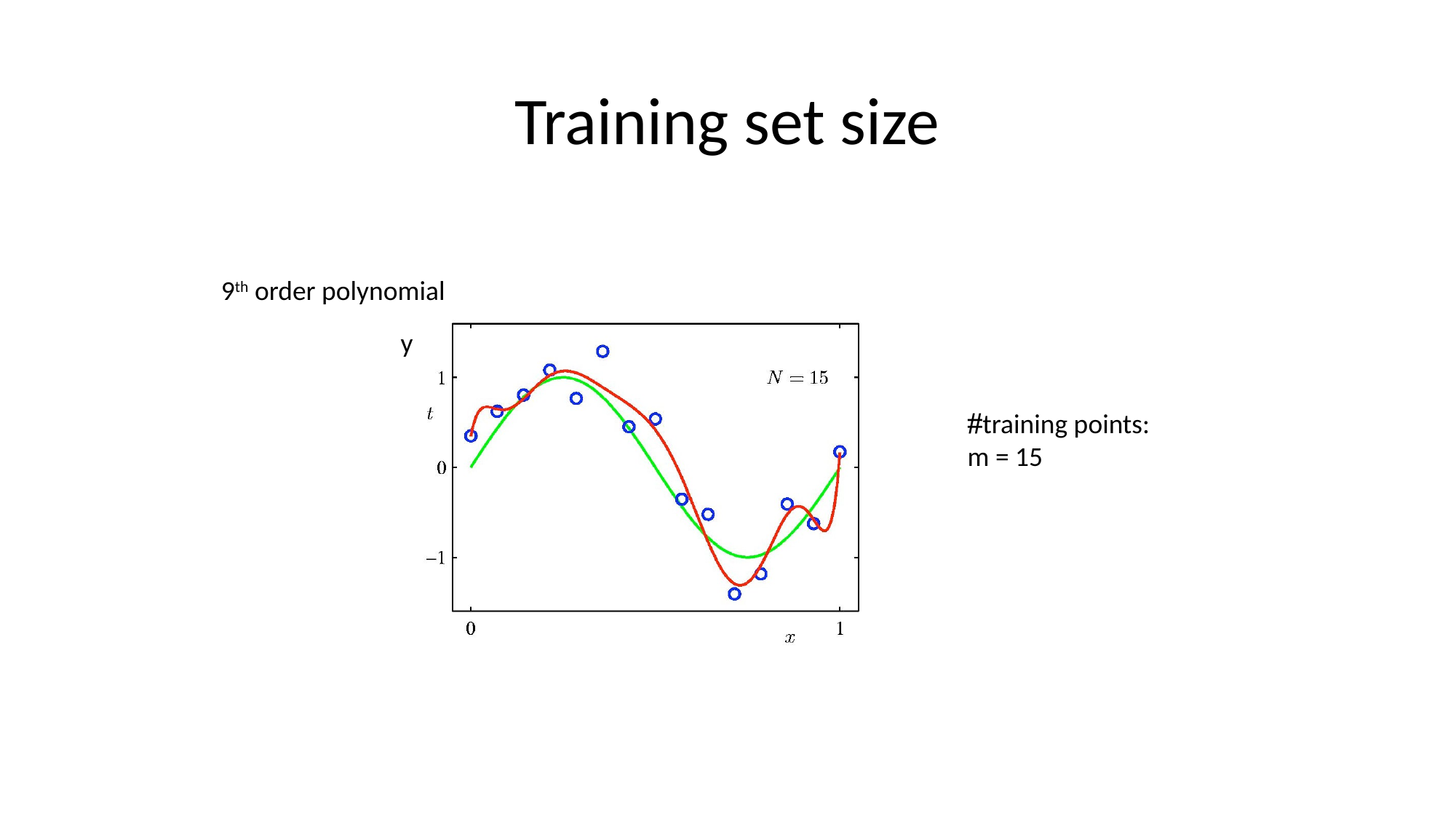

# Training set size

9th order polynomial
y

#training points:
m = 15